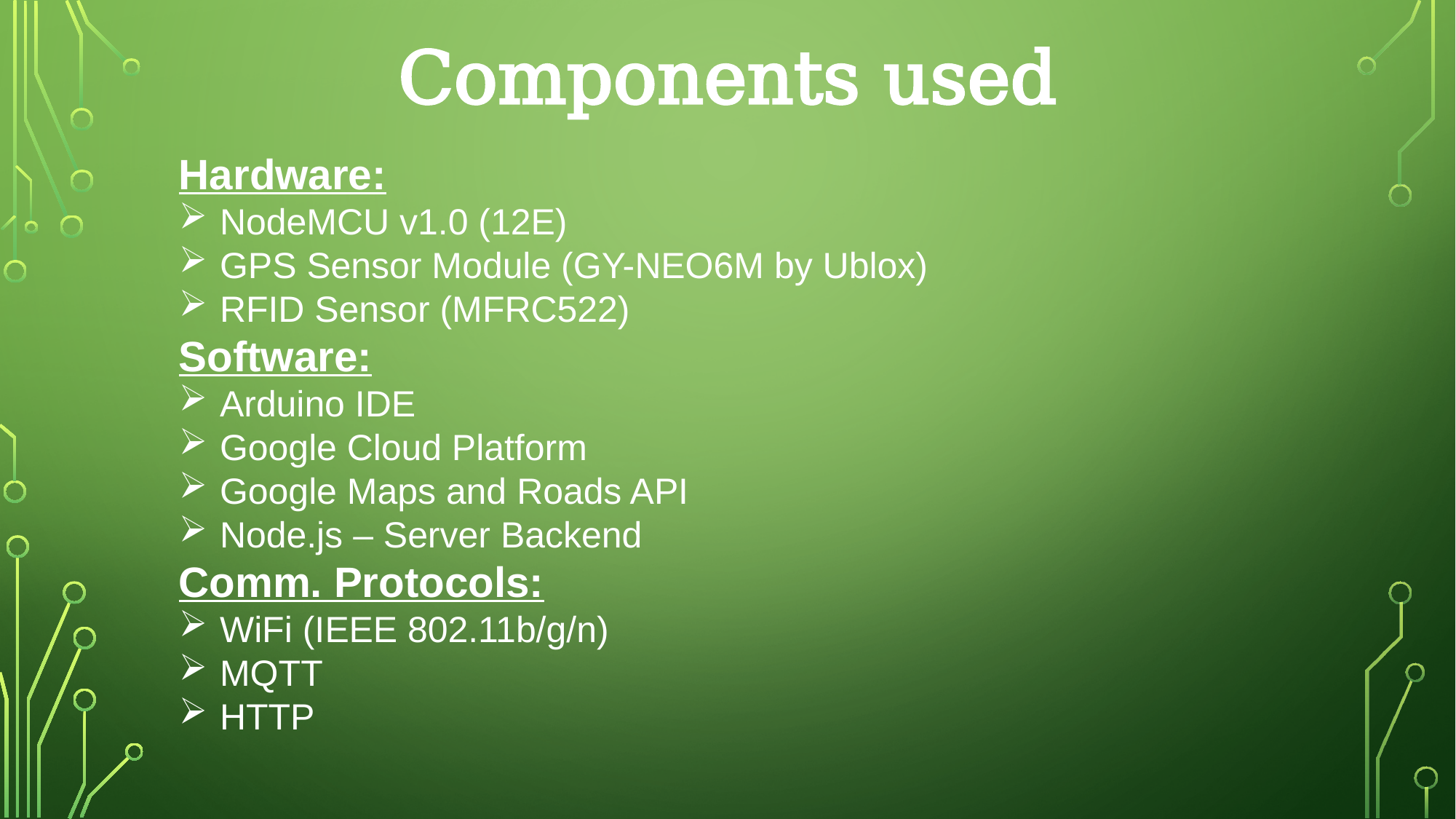

Components used
Hardware:
NodeMCU v1.0 (12E)
GPS Sensor Module (GY-NEO6M by Ublox)
RFID Sensor (MFRC522)
Software:
Arduino IDE
Google Cloud Platform
Google Maps and Roads API
Node.js – Server Backend
Comm. Protocols:
WiFi (IEEE 802.11b/g/n)
MQTT
HTTP